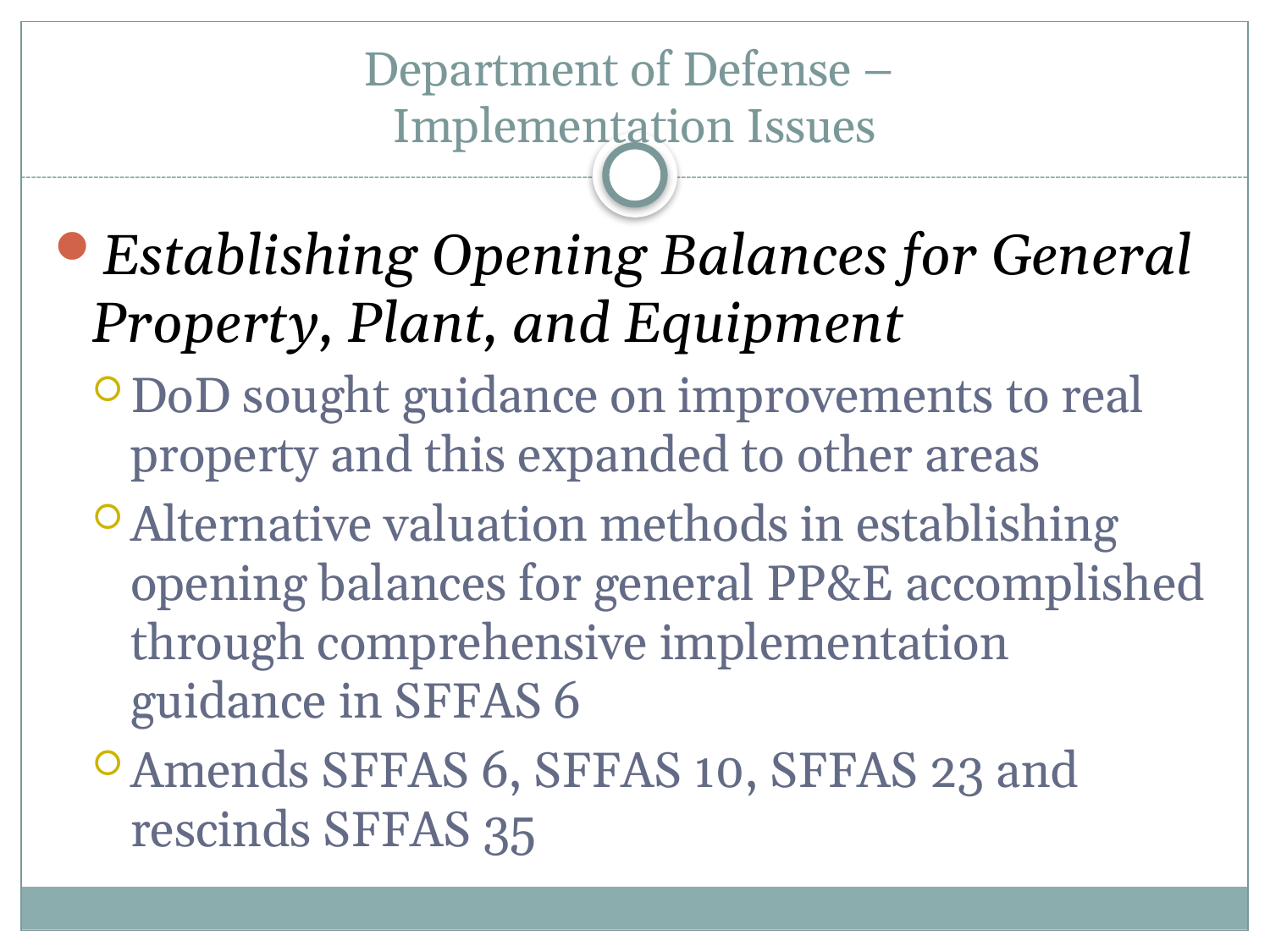

# Department of Defense – Implementation Issues
Establishing Opening Balances for General Property, Plant, and Equipment
DoD sought guidance on improvements to real property and this expanded to other areas
Alternative valuation methods in establishing opening balances for general PP&E accomplished through comprehensive implementation guidance in SFFAS 6
Amends SFFAS 6, SFFAS 10, SFFAS 23 and rescinds SFFAS 35